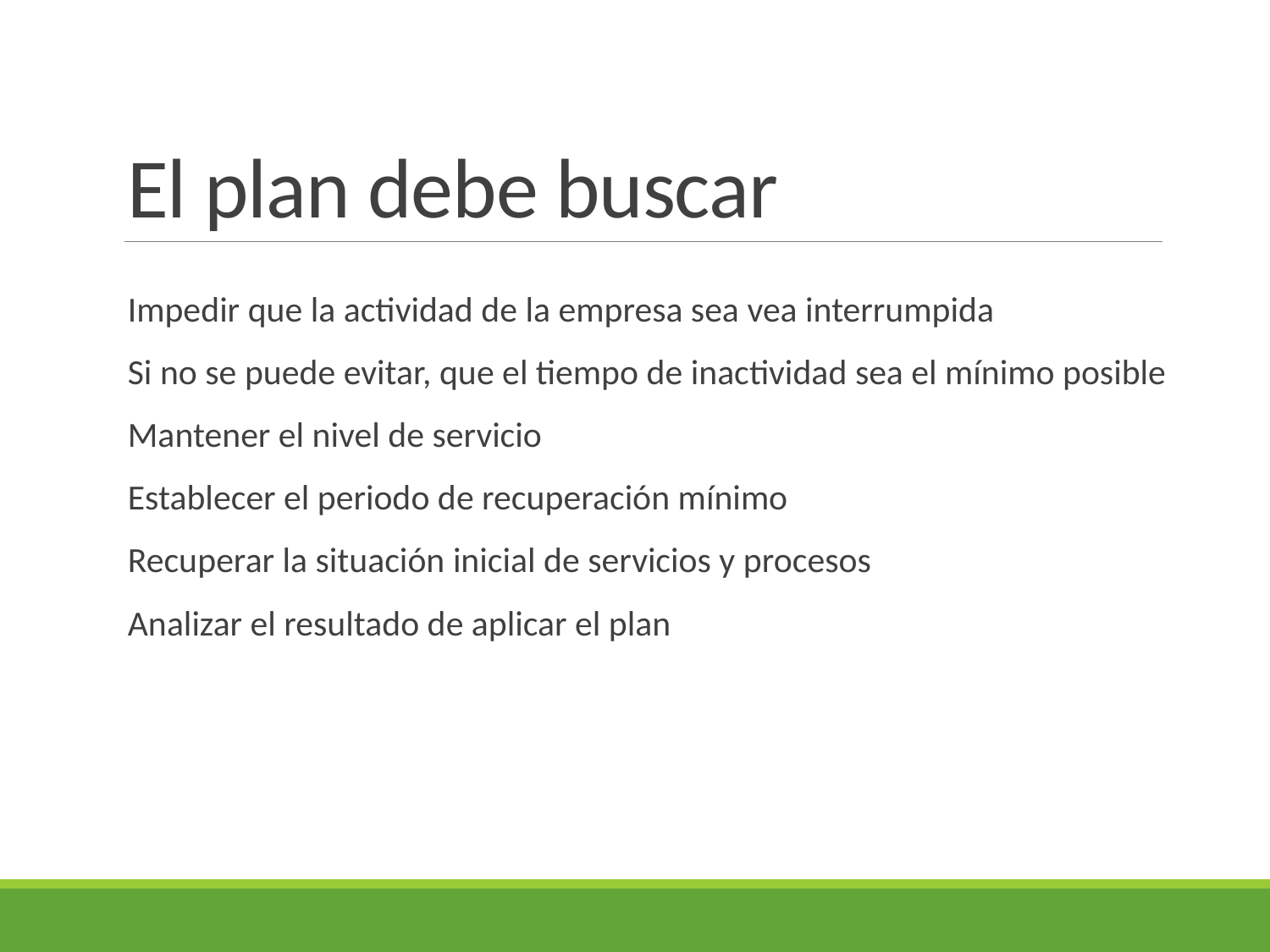

# El plan debe buscar
Impedir que la actividad de la empresa sea vea interrumpida
Si no se puede evitar, que el tiempo de inactividad sea el mínimo posible
Mantener el nivel de servicio
Establecer el periodo de recuperación mínimo
Recuperar la situación inicial de servicios y procesos
Analizar el resultado de aplicar el plan